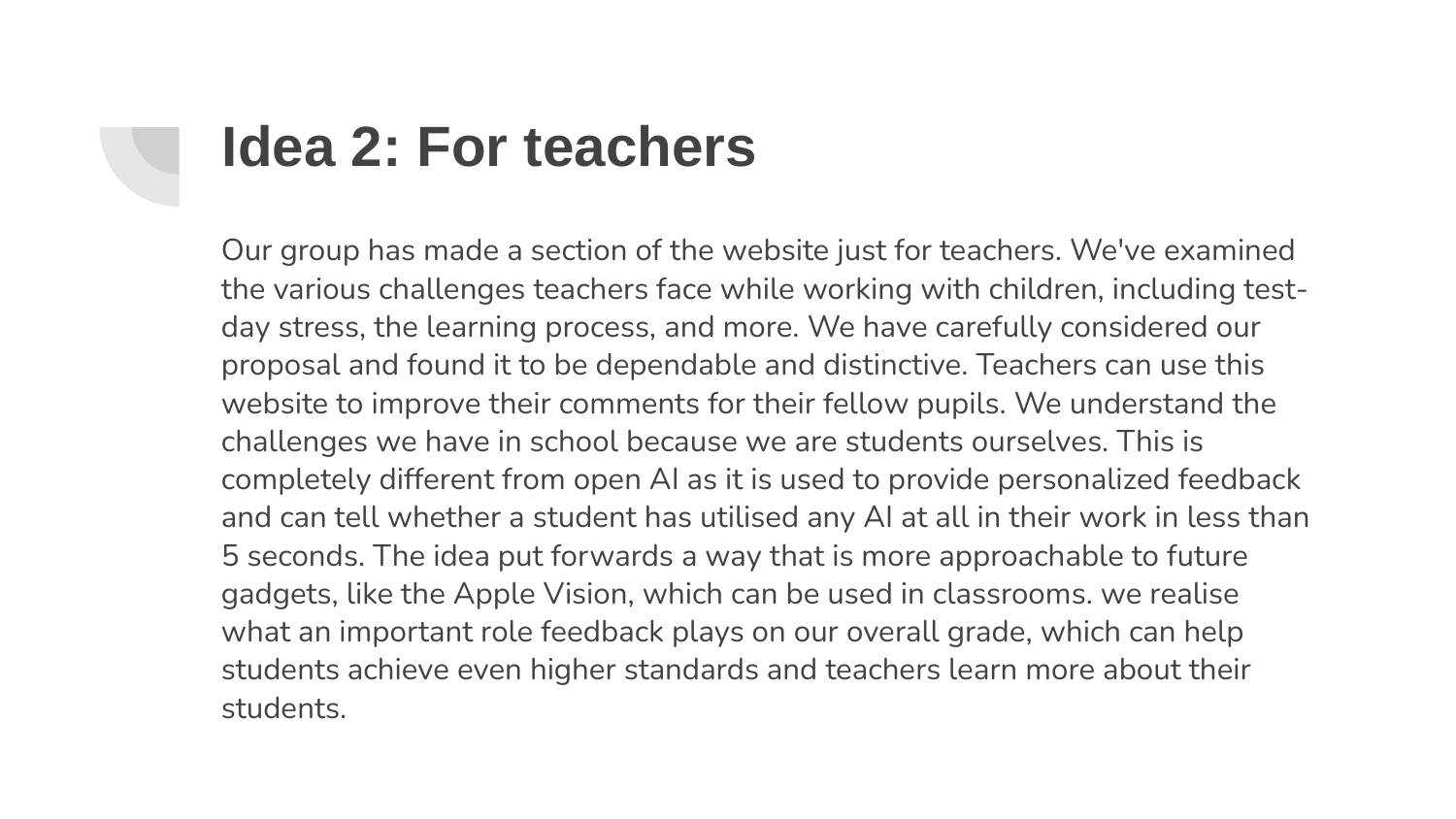

# Idea 2: For teachers
Our group has made a section of the website just for teachers. We've examined the various challenges teachers face while working with children, including test-day stress, the learning process, and more. We have carefully considered our proposal and found it to be dependable and distinctive. Teachers can use this website to improve their comments for their fellow pupils. We understand the challenges we have in school because we are students ourselves. This is completely different from open AI as it is used to provide personalized feedback and can tell whether a student has utilised any AI at all in their work in less than 5 seconds. The idea put forwards a way that is more approachable to future gadgets, like the Apple Vision, which can be used in classrooms. we realise what an important role feedback plays on our overall grade, which can help students achieve even higher standards and teachers learn more about their students.